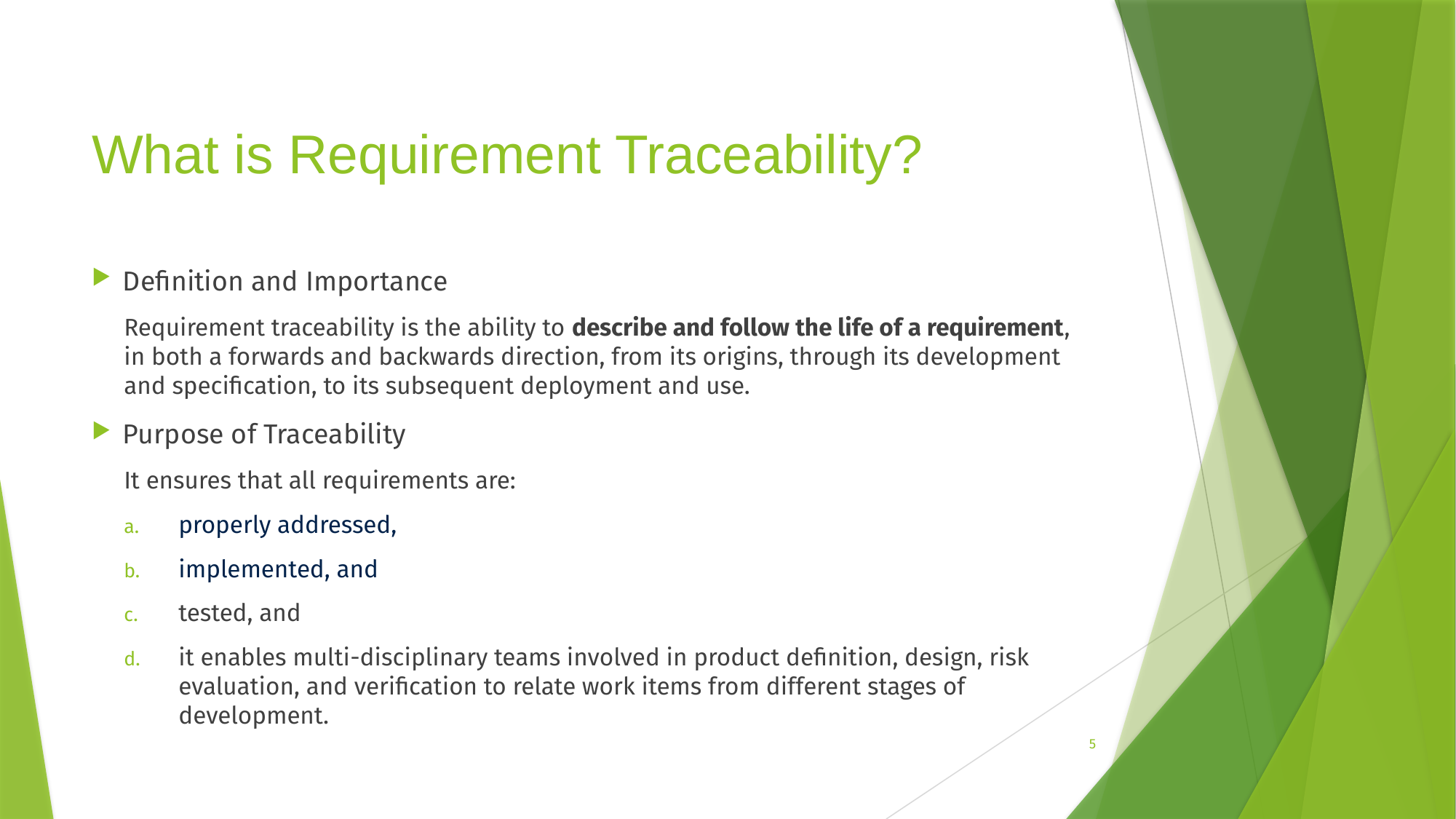

# What is Requirement Traceability?
Definition and Importance
Requirement traceability is the ability to describe and follow the life of a requirement, in both a forwards and backwards direction, from its origins, through its development and specification, to its subsequent deployment and use.
Purpose of Traceability
It ensures that all requirements are:
properly addressed,
implemented, and
tested, and
it enables multi-disciplinary teams involved in product definition, design, risk evaluation, and verification to relate work items from different stages of development.

5